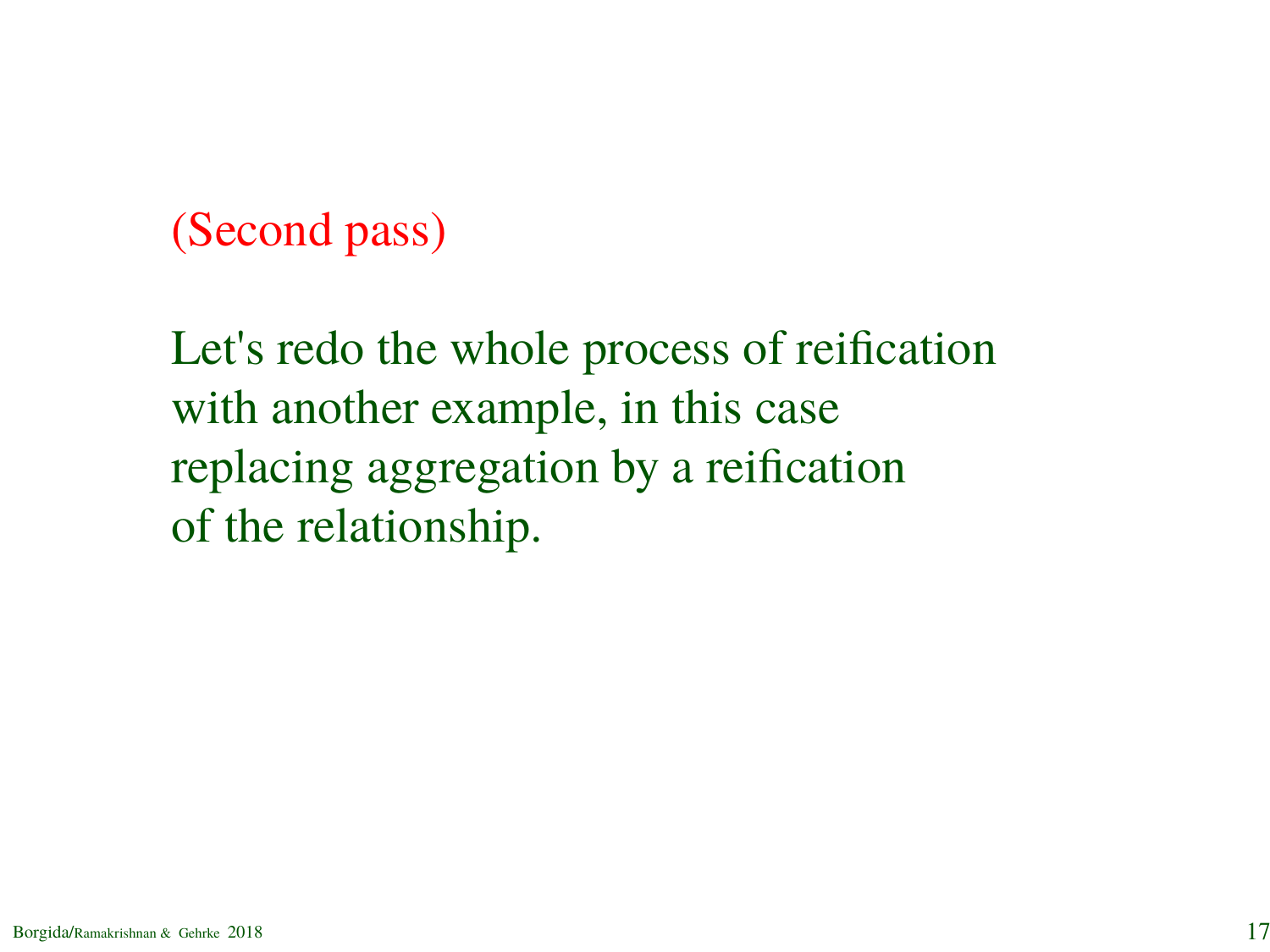

(Second pass)

Let's redo the whole process of reification with another example, in this case replacing aggregation by a reification
of the relationship.